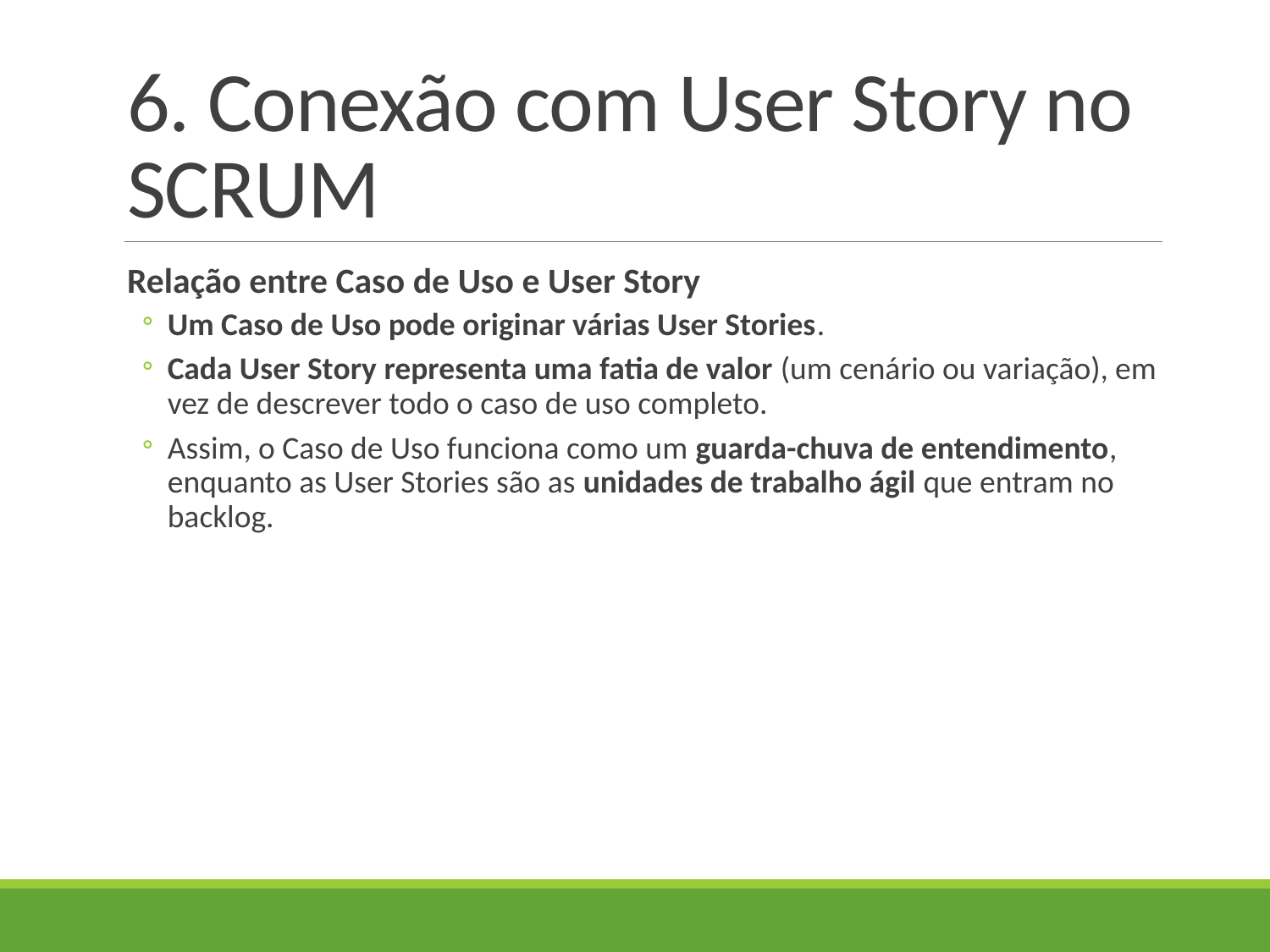

# 6. Conexão com User Story no SCRUM
Relação entre Caso de Uso e User Story
Um Caso de Uso pode originar várias User Stories.
Cada User Story representa uma fatia de valor (um cenário ou variação), em vez de descrever todo o caso de uso completo.
Assim, o Caso de Uso funciona como um guarda-chuva de entendimento, enquanto as User Stories são as unidades de trabalho ágil que entram no backlog.